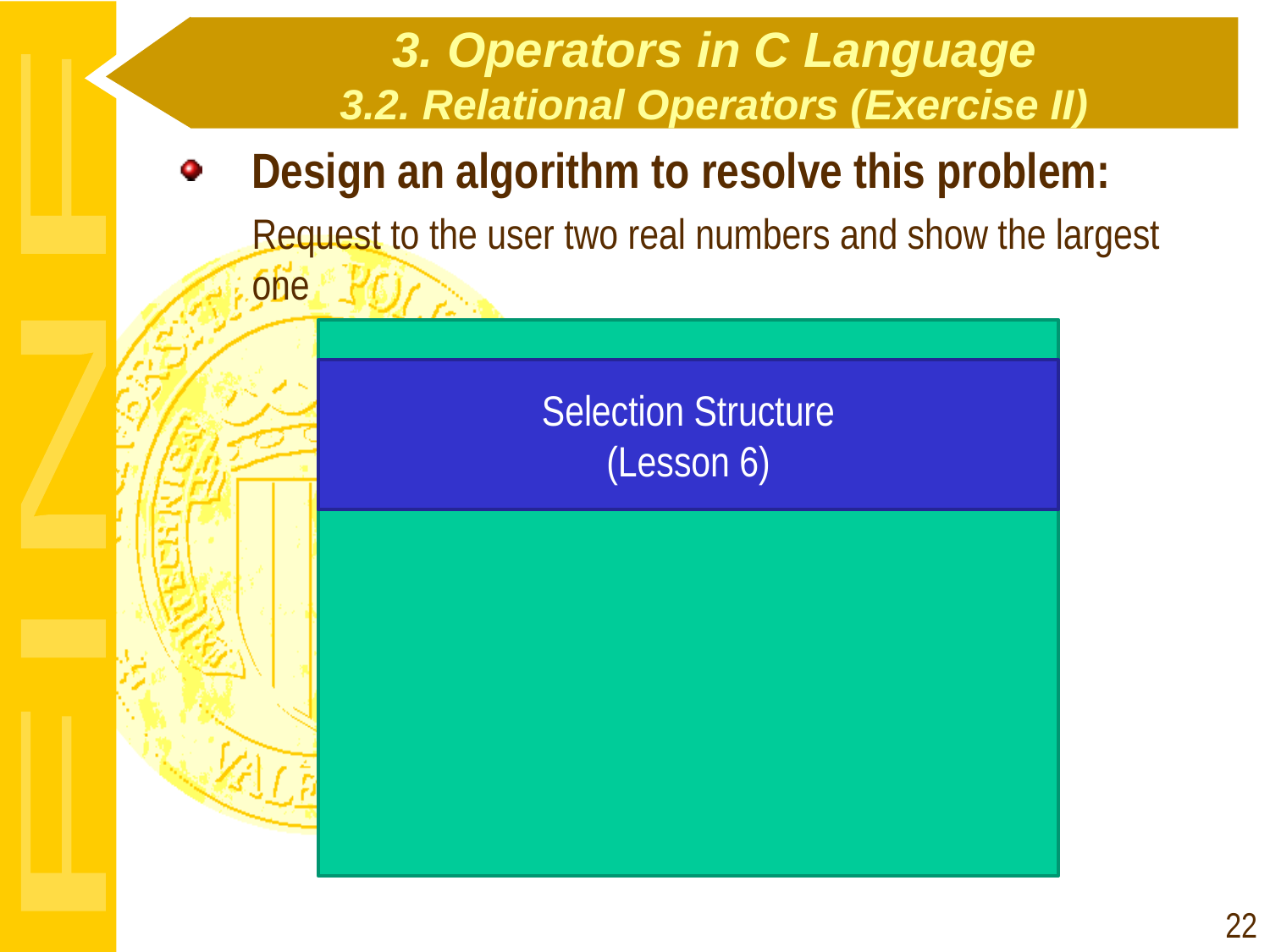

3. Operators in C Language
3.2. Relational Operators (Exercise II)
Design an algorithm to resolve this problem:
	Request to the user two real numbers and show the largest one

BEGIN

Selection Structure
(Lesson 6)

Read a (Real)

Read b (Real)

false
true
a>b

Show a

Show b

END